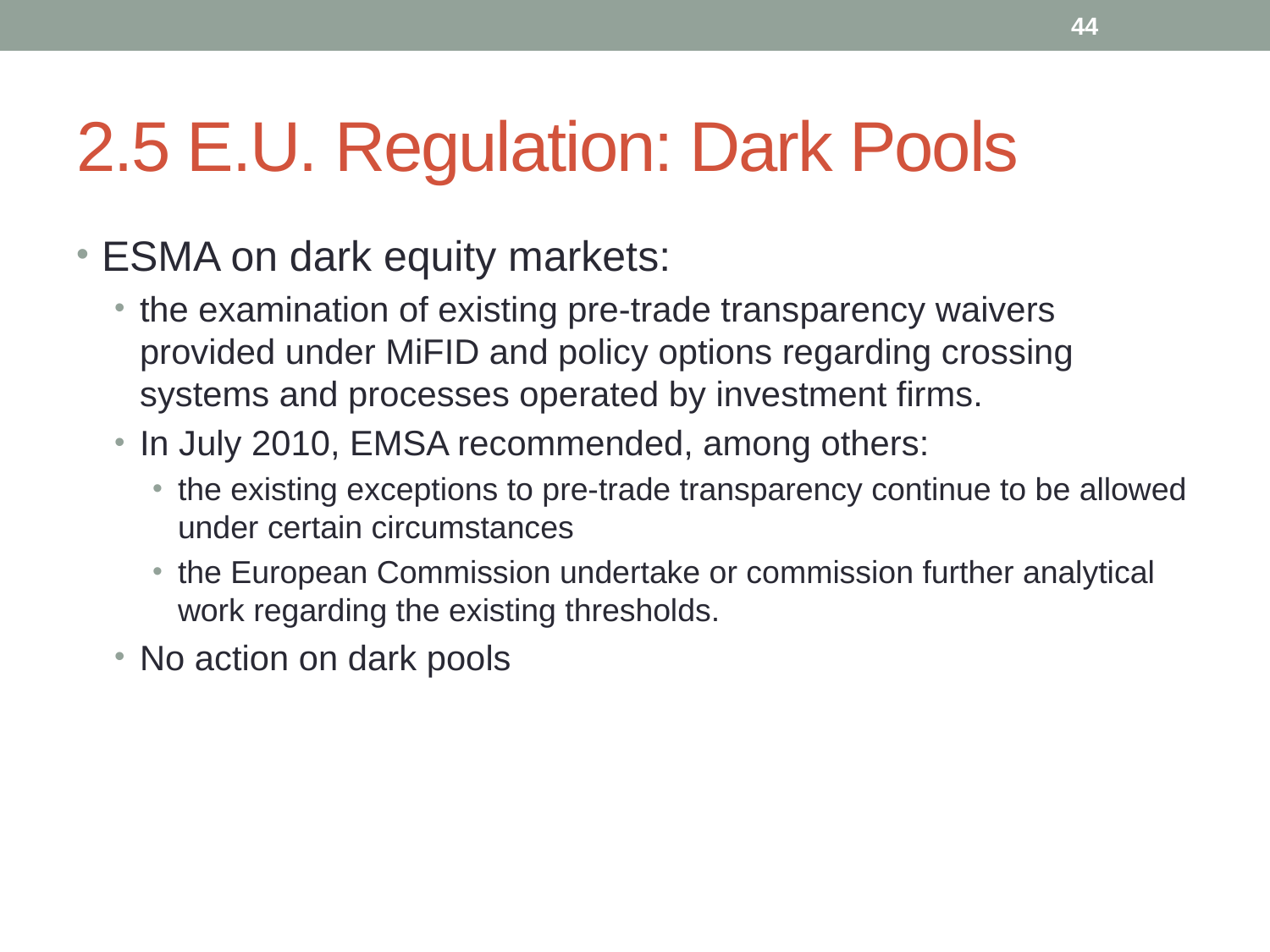

44
# 2.5 E.U. Regulation: Dark Pools
ESMA on dark equity markets:
the examination of existing pre-trade transparency waivers provided under MiFID and policy options regarding crossing systems and processes operated by investment firms.
In July 2010, EMSA recommended, among others:
the existing exceptions to pre-trade transparency continue to be allowed under certain circumstances
the European Commission undertake or commission further analytical work regarding the existing thresholds.
No action on dark pools